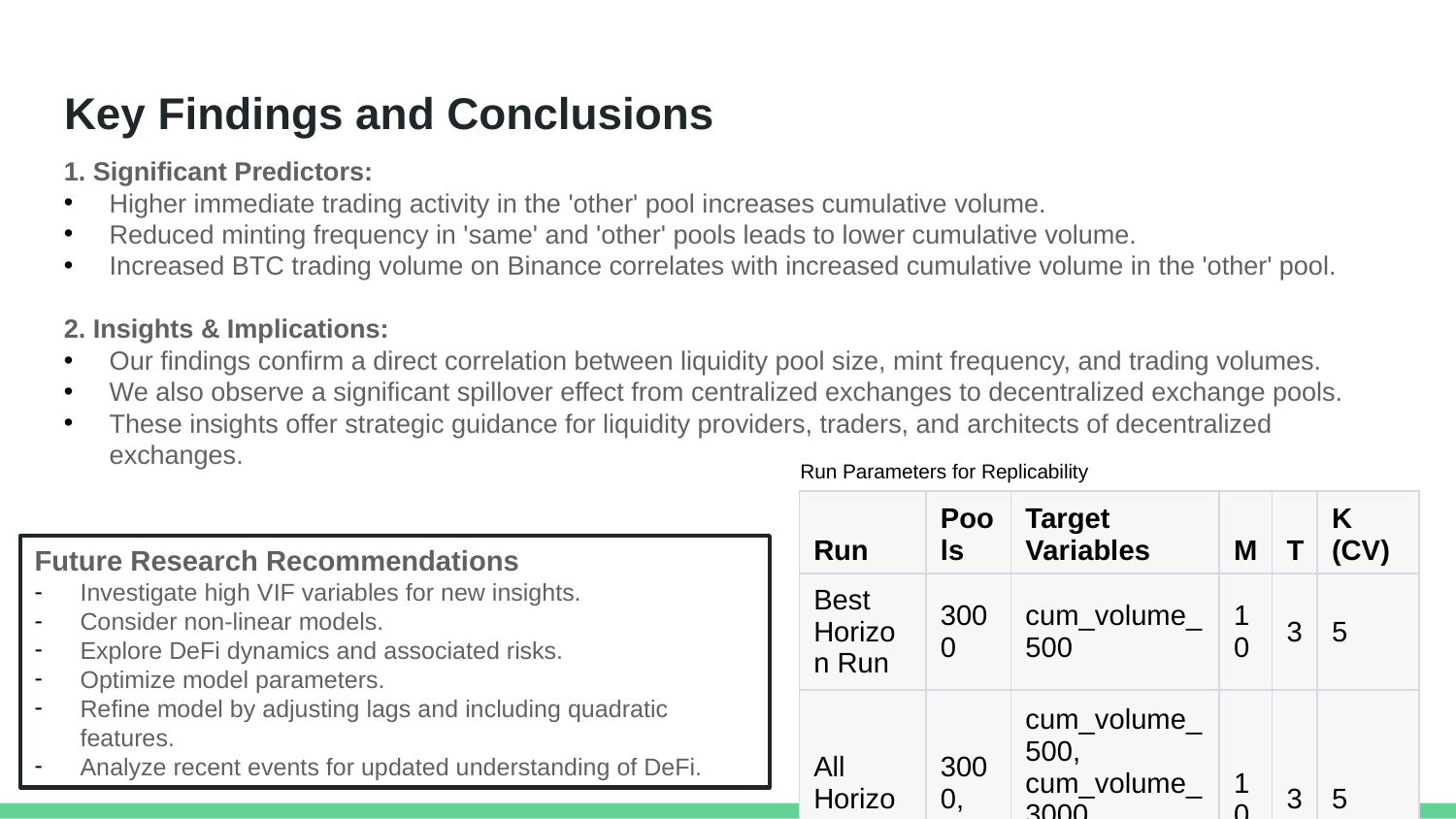

# Key Findings and Conclusions
1. Significant Predictors:
Higher immediate trading activity in the 'other' pool increases cumulative volume.
Reduced minting frequency in 'same' and 'other' pools leads to lower cumulative volume.
Increased BTC trading volume on Binance correlates with increased cumulative volume in the 'other' pool.

2. Insights & Implications:
Our findings confirm a direct correlation between liquidity pool size, mint frequency, and trading volumes.
We also observe a significant spillover effect from centralized exchanges to decentralized exchange pools.
These insights offer strategic guidance for liquidity providers, traders, and architects of decentralized exchanges.

Run Parameters for Replicability
| Run | Pools | Target Variables | M | T | K (CV) |
| --- | --- | --- | --- | --- | --- |
| Best Horizon Run | 3000 | cum\_volume\_500 | 10 | 3 | 5 |
| All Horizon Runs | 3000, 500 | cum\_volume\_500, cum\_volume\_3000, cum\_volume\_both | 10 | 3 | 5 |
Future Research Recommendations
Investigate high VIF variables for new insights.
Consider non-linear models.
Explore DeFi dynamics and associated risks.
Optimize model parameters.
Refine model by adjusting lags and including quadratic features.
Analyze recent events for updated understanding of DeFi.